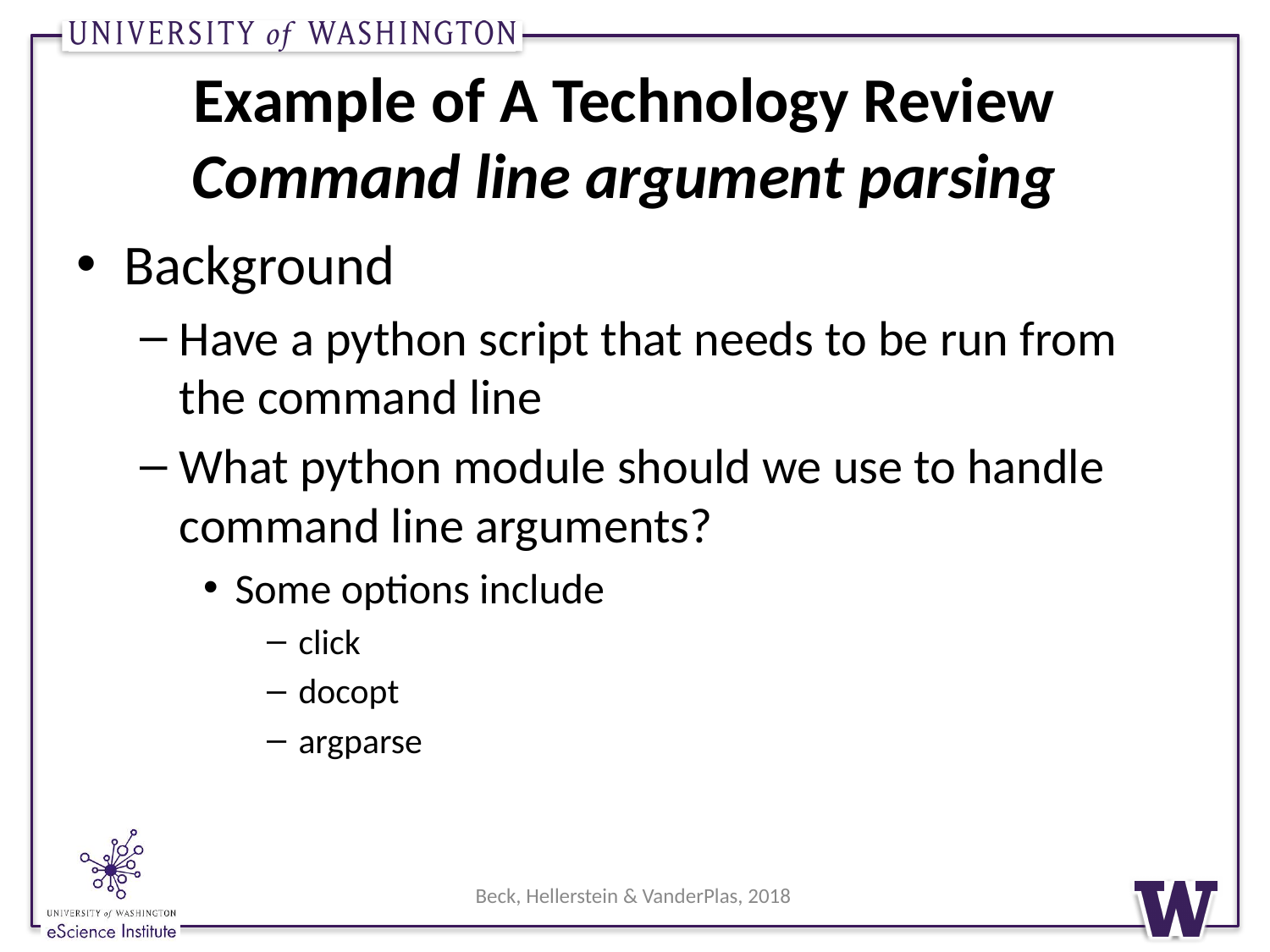

# Example of A Technology Review Command line argument parsing
Background
Have a python script that needs to be run from the command line
What python module should we use to handle command line arguments?
Some options include
click
docopt
argparse
Beck, Hellerstein & VanderPlas, 2018